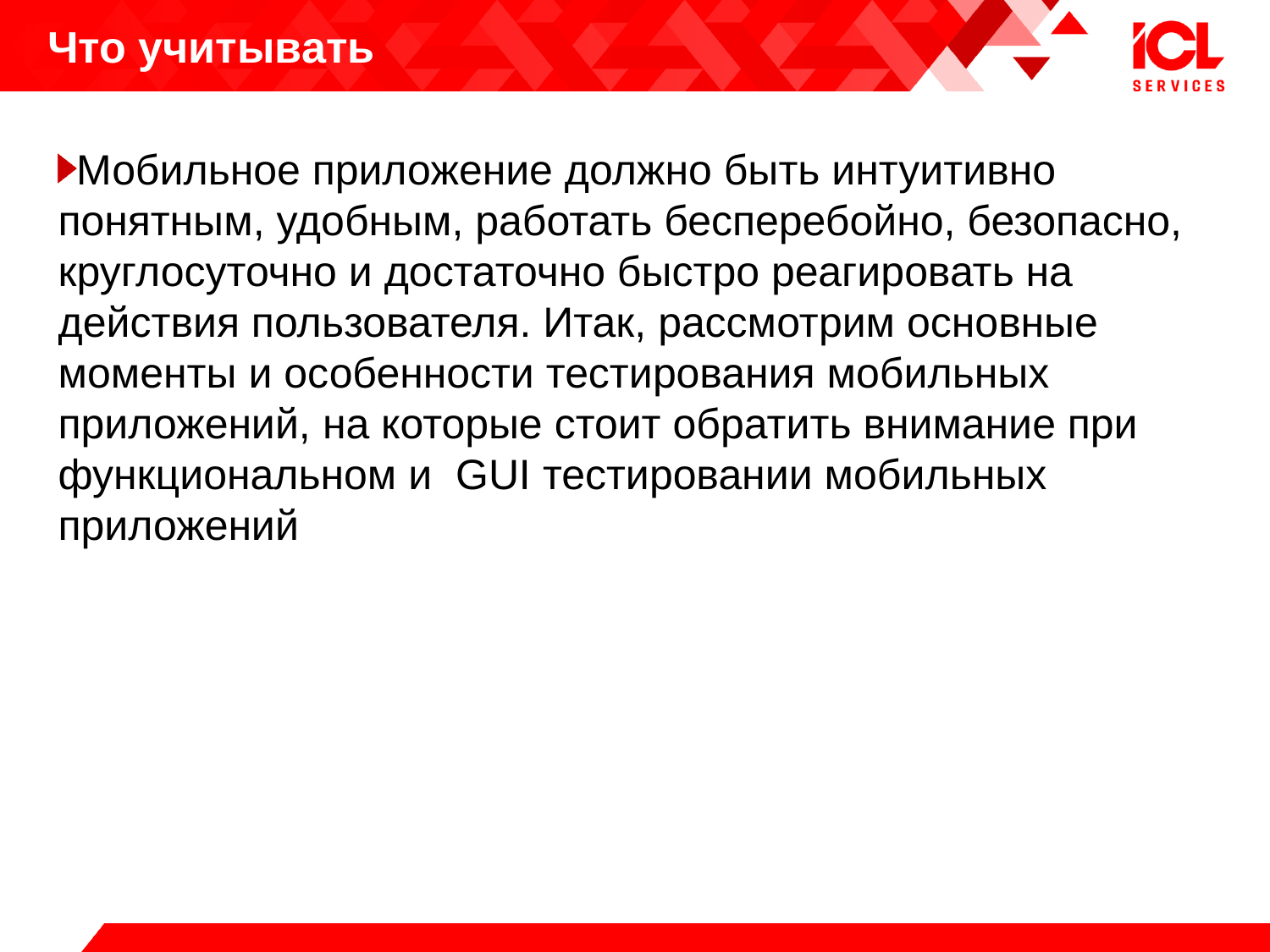

# Что учитывать
Мобильное приложение должно быть интуитивно понятным, удобным, работать бесперебойно, безопасно, круглосуточно и достаточно быстро реагировать на действия пользователя. Итак, рассмотрим основные моменты и особенности тестирования мобильных приложений, на которые стоит обратить внимание при функциональном и  GUI тестировании мобильных приложений